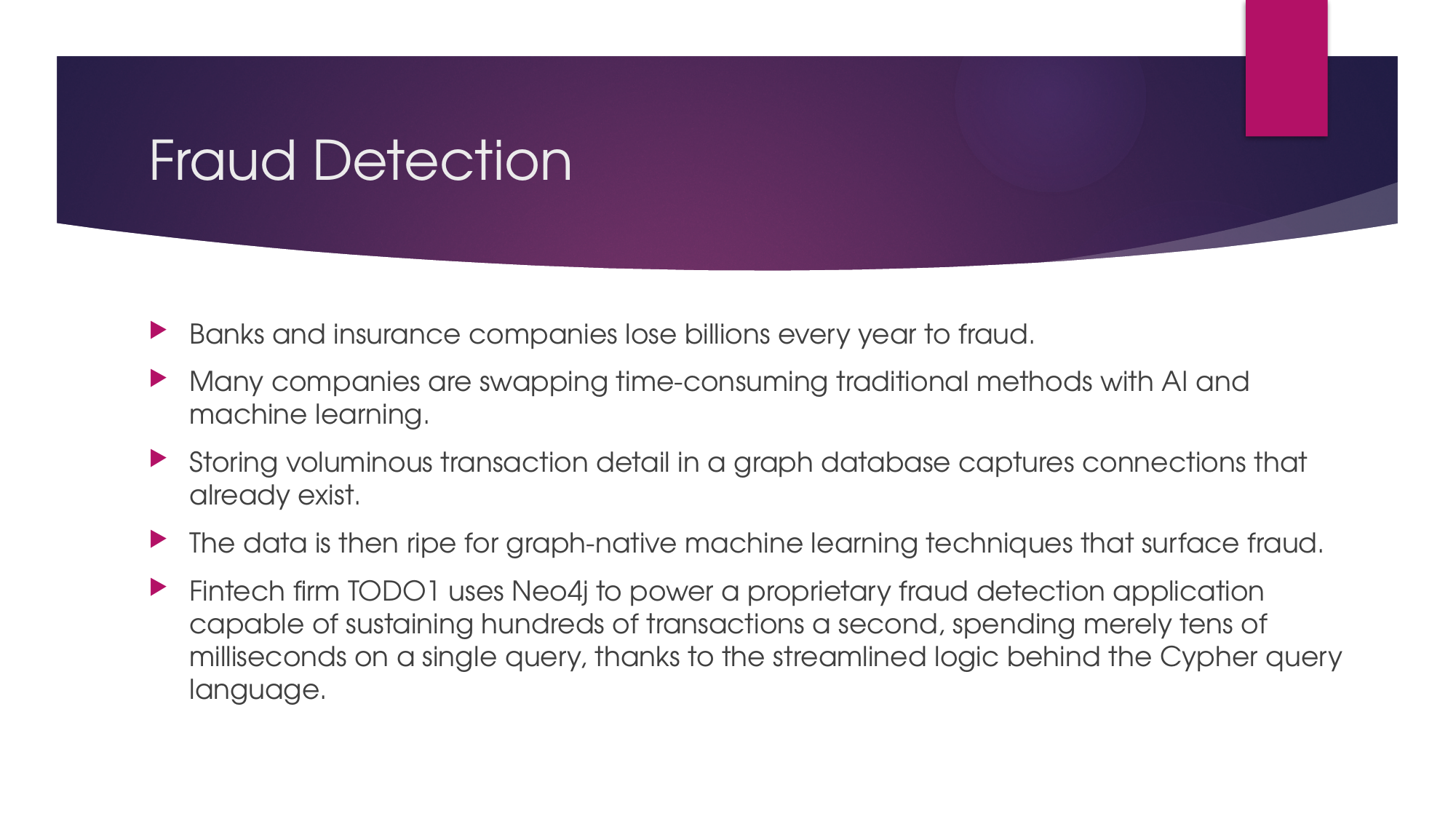

# Fraud Detection
Banks and insurance companies lose billions every year to fraud.
Many companies are swapping time-consuming traditional methods with AI and machine learning.
Storing voluminous transaction detail in a graph database captures connections that already exist.
The data is then ripe for graph-native machine learning techniques that surface fraud.
Fintech firm TODO1 uses Neo4j to power a proprietary fraud detection application capable of sustaining hundreds of transactions a second, spending merely tens of milliseconds on a single query, thanks to the streamlined logic behind the Cypher query language.